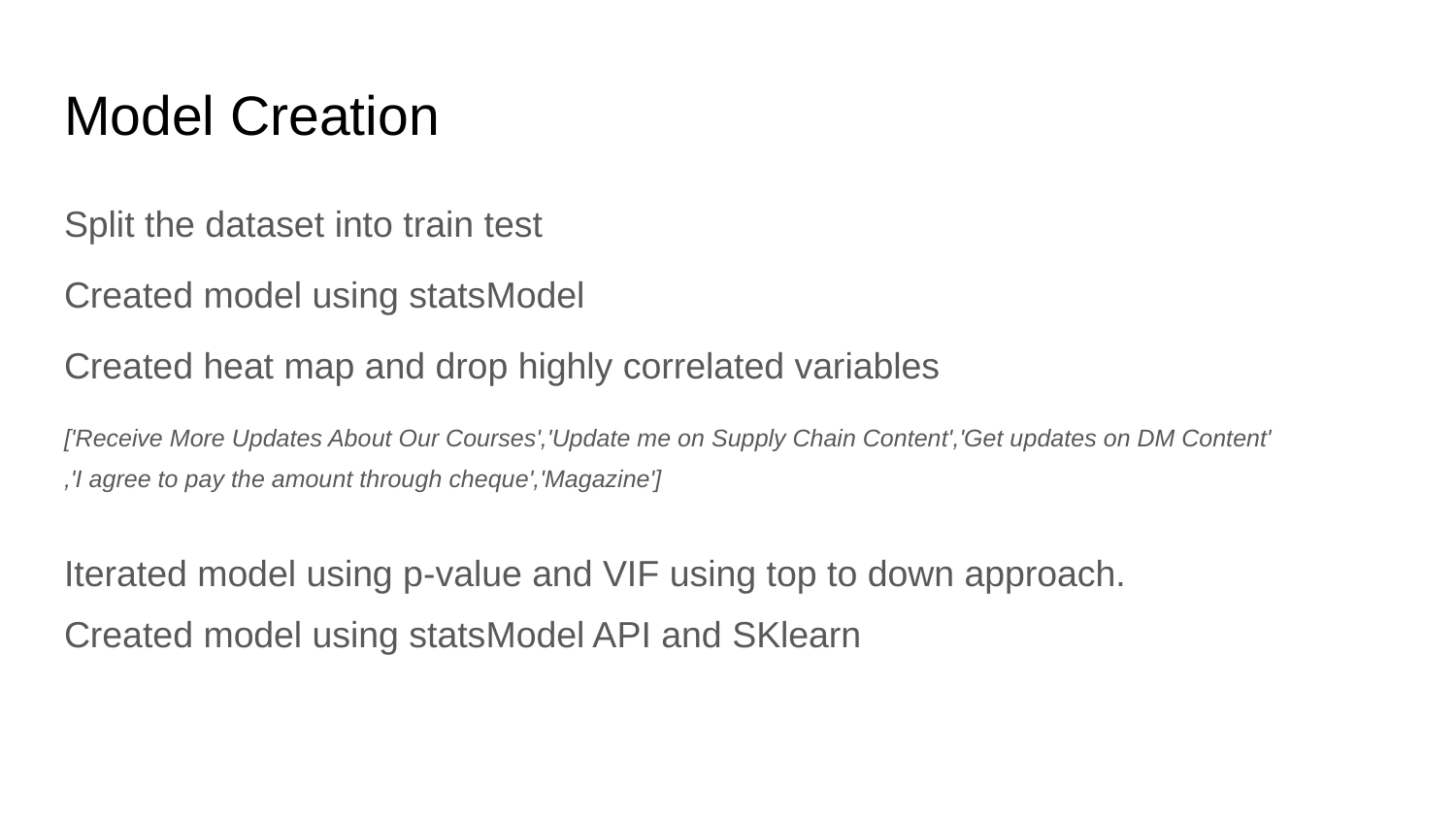

# Model Creation
Split the dataset into train test
Created model using statsModel
Created heat map and drop highly correlated variables
['Receive More Updates About Our Courses','Update me on Supply Chain Content','Get updates on DM Content'
,'I agree to pay the amount through cheque','Magazine']

Iterated model using p-value and VIF using top to down approach.
Created model using statsModel API and SKlearn